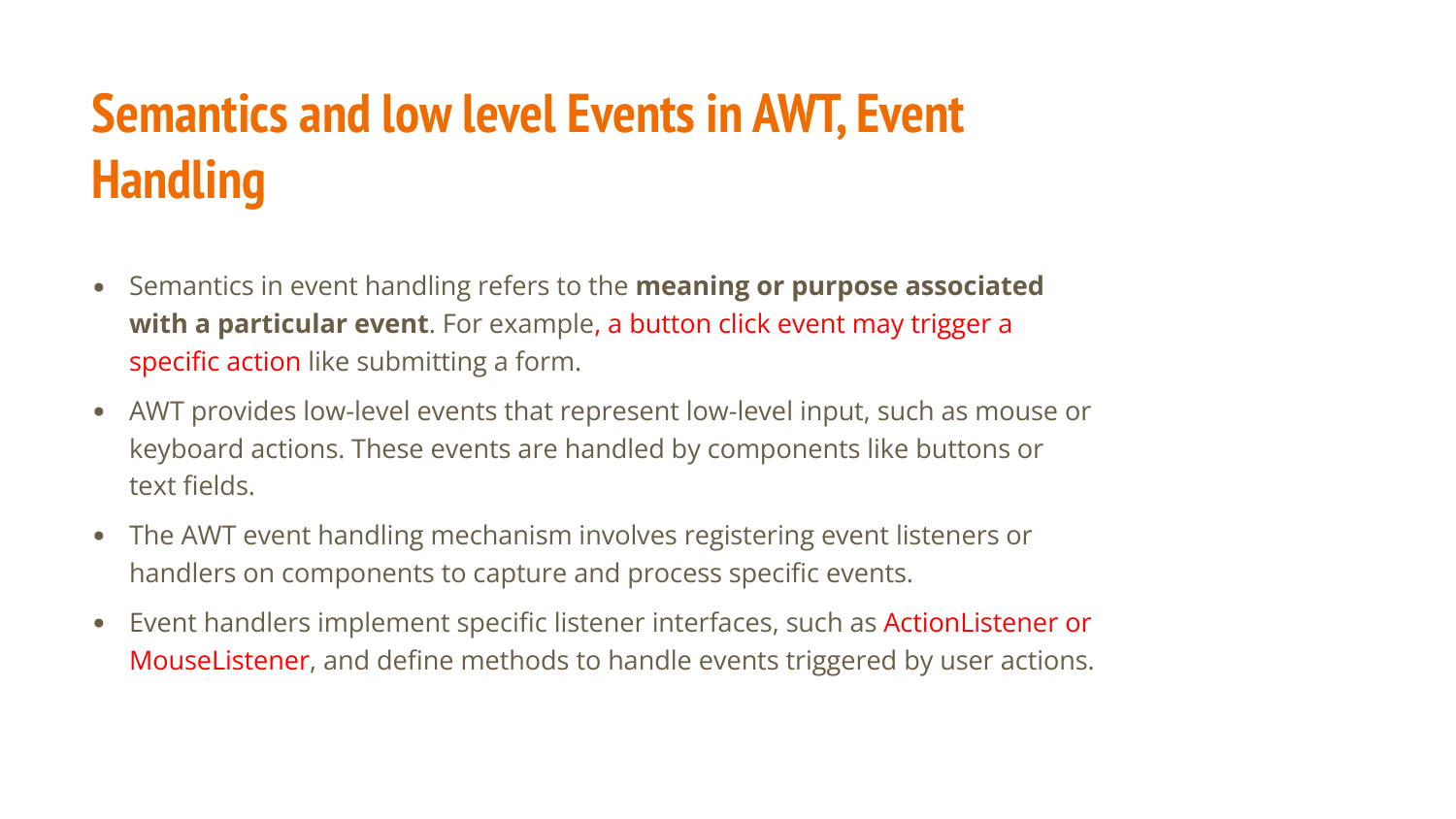

# Semantics and low level Events in AWT, Event Handling
Semantics in event handling refers to the meaning or purpose associated with a particular event. For example, a button click event may trigger a specific action like submitting a form.
AWT provides low-level events that represent low-level input, such as mouse or keyboard actions. These events are handled by components like buttons or text fields.
The AWT event handling mechanism involves registering event listeners or handlers on components to capture and process specific events.
Event handlers implement specific listener interfaces, such as ActionListener or MouseListener, and define methods to handle events triggered by user actions.